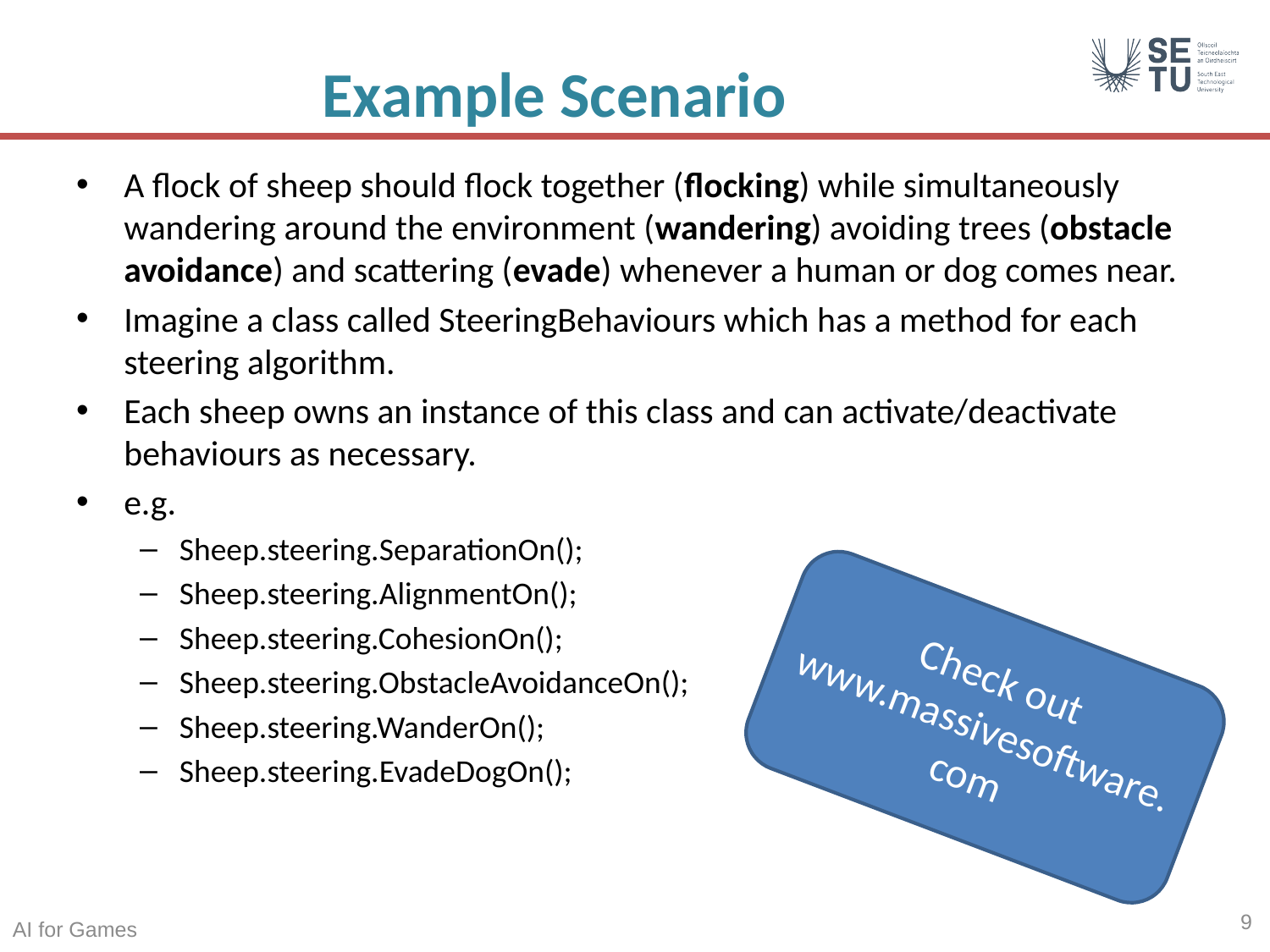

# Example Scenario
A flock of sheep should flock together (flocking) while simultaneously wandering around the environment (wandering) avoiding trees (obstacle avoidance) and scattering (evade) whenever a human or dog comes near.
Imagine a class called SteeringBehaviours which has a method for each steering algorithm.
Each sheep owns an instance of this class and can activate/deactivate behaviours as necessary.
e.g.
Sheep.steering.SeparationOn();
Sheep.steering.AlignmentOn();
Sheep.steering.CohesionOn();
Sheep.steering.ObstacleAvoidanceOn();
Sheep.steering.WanderOn();
Sheep.steering.EvadeDogOn();

Check out www.massivesoftware.com
9